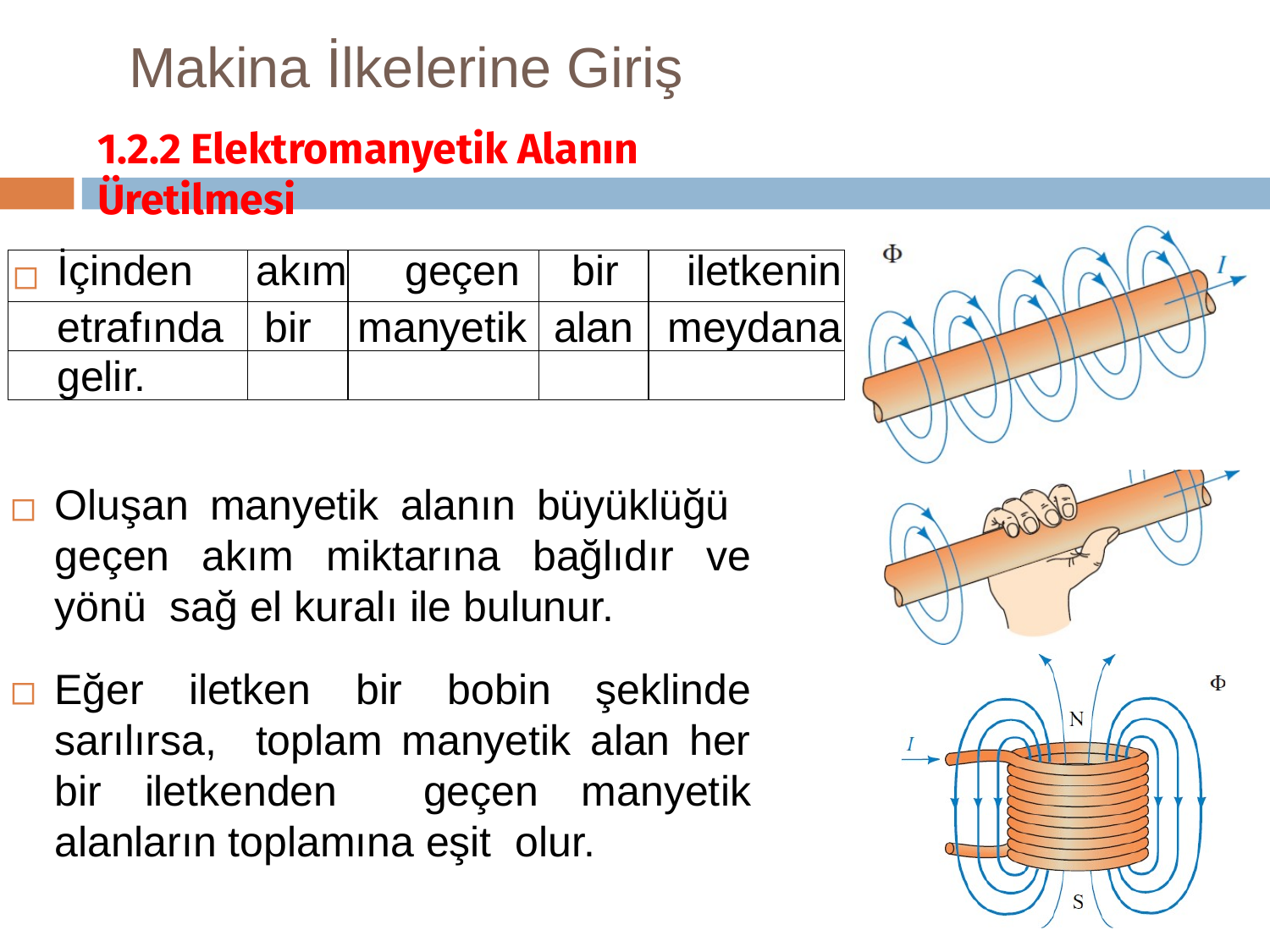

# Makina İlkelerine Giriş
1.2.2 Elektromanyetik Alanın Üretilmesi

| İçinden | akım | geçen | bir | iletkenin |
| --- | --- | --- | --- | --- |
| etrafında | bir | manyetik | alan | meydana |
| gelir. |  |  |  |  |

Oluşan manyetik alanın büyüklüğü  geçen akım miktarına bağlıdır ve yönü  sağ el kuralı ile bulunur.
Eğer iletken bir bobin şeklinde sarılırsa,  toplam manyetik alan her bir iletkenden  geçen manyetik alanların toplamına eşit  olur.